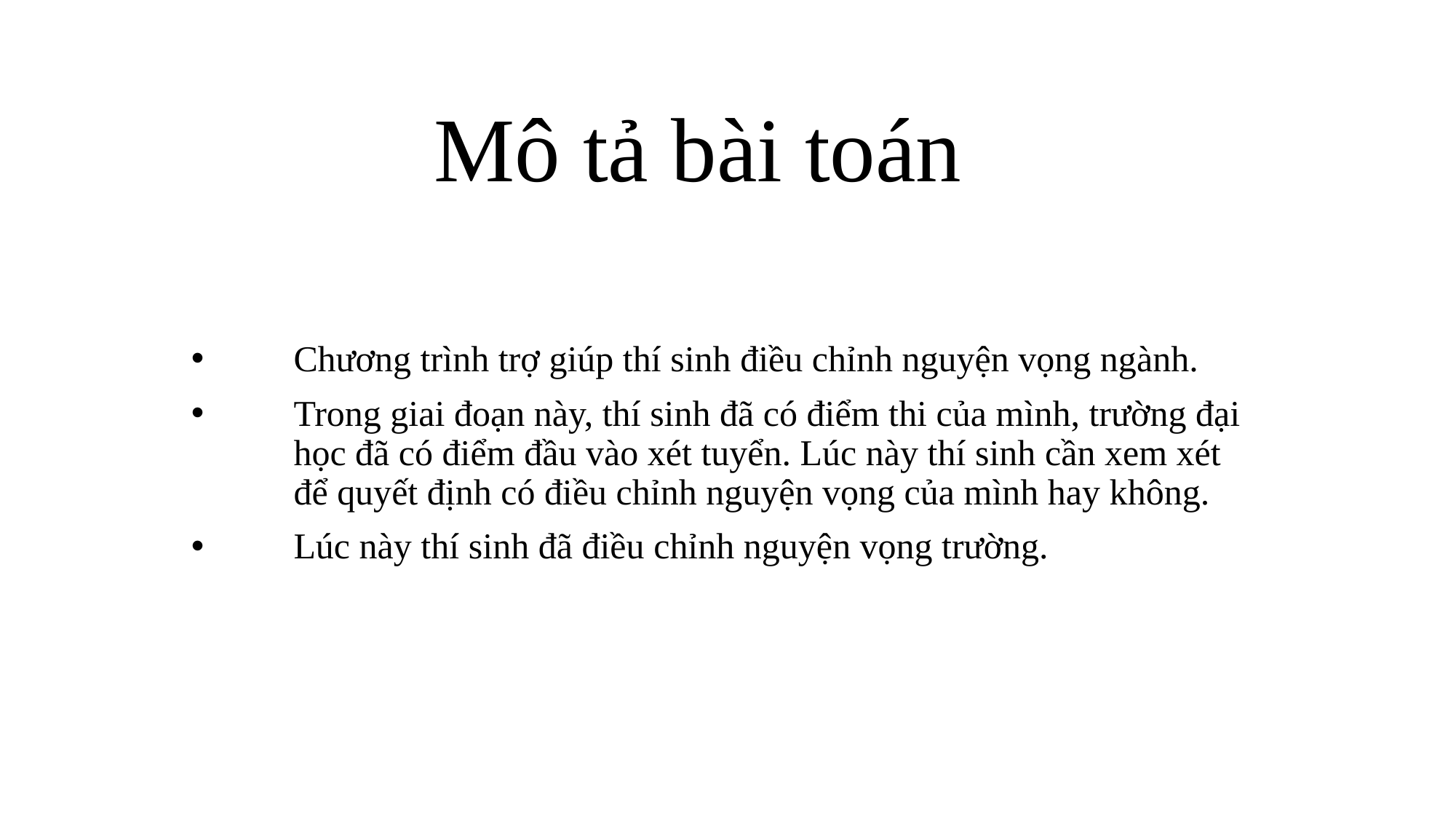

# Mô tả bài toán
Chương trình trợ giúp thí sinh điều chỉnh nguyện vọng ngành.
Trong giai đoạn này, thí sinh đã có điểm thi của mình, trường đại học đã có điểm đầu vào xét tuyển. Lúc này thí sinh cần xem xét để quyết định có điều chỉnh nguyện vọng của mình hay không.
Lúc này thí sinh đã điều chỉnh nguyện vọng trường.